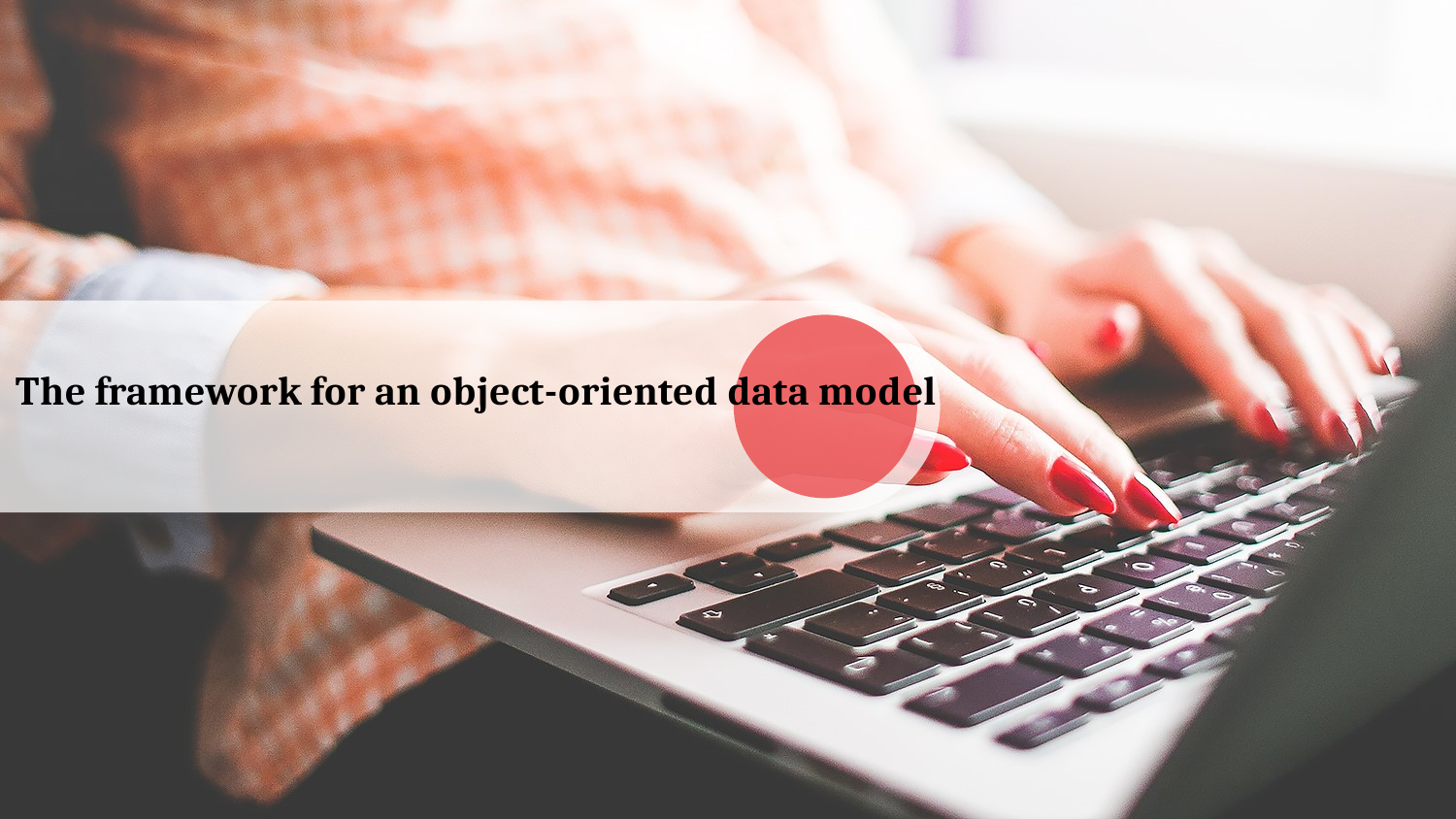

The framework for an object-oriented data model